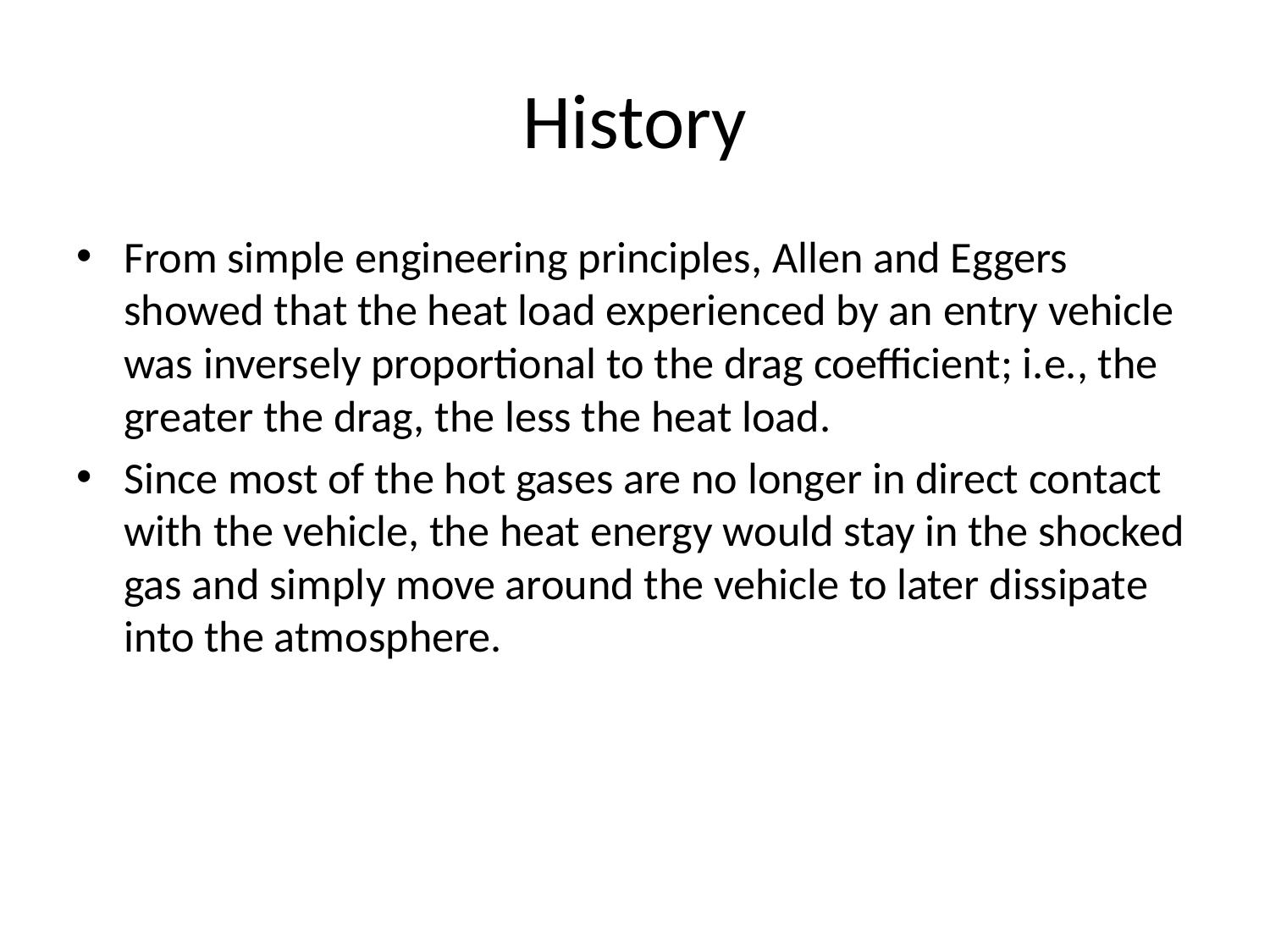

# History
From simple engineering principles, Allen and Eggers showed that the heat load experienced by an entry vehicle was inversely proportional to the drag coefficient; i.e., the greater the drag, the less the heat load.
Since most of the hot gases are no longer in direct contact with the vehicle, the heat energy would stay in the shocked gas and simply move around the vehicle to later dissipate into the atmosphere.